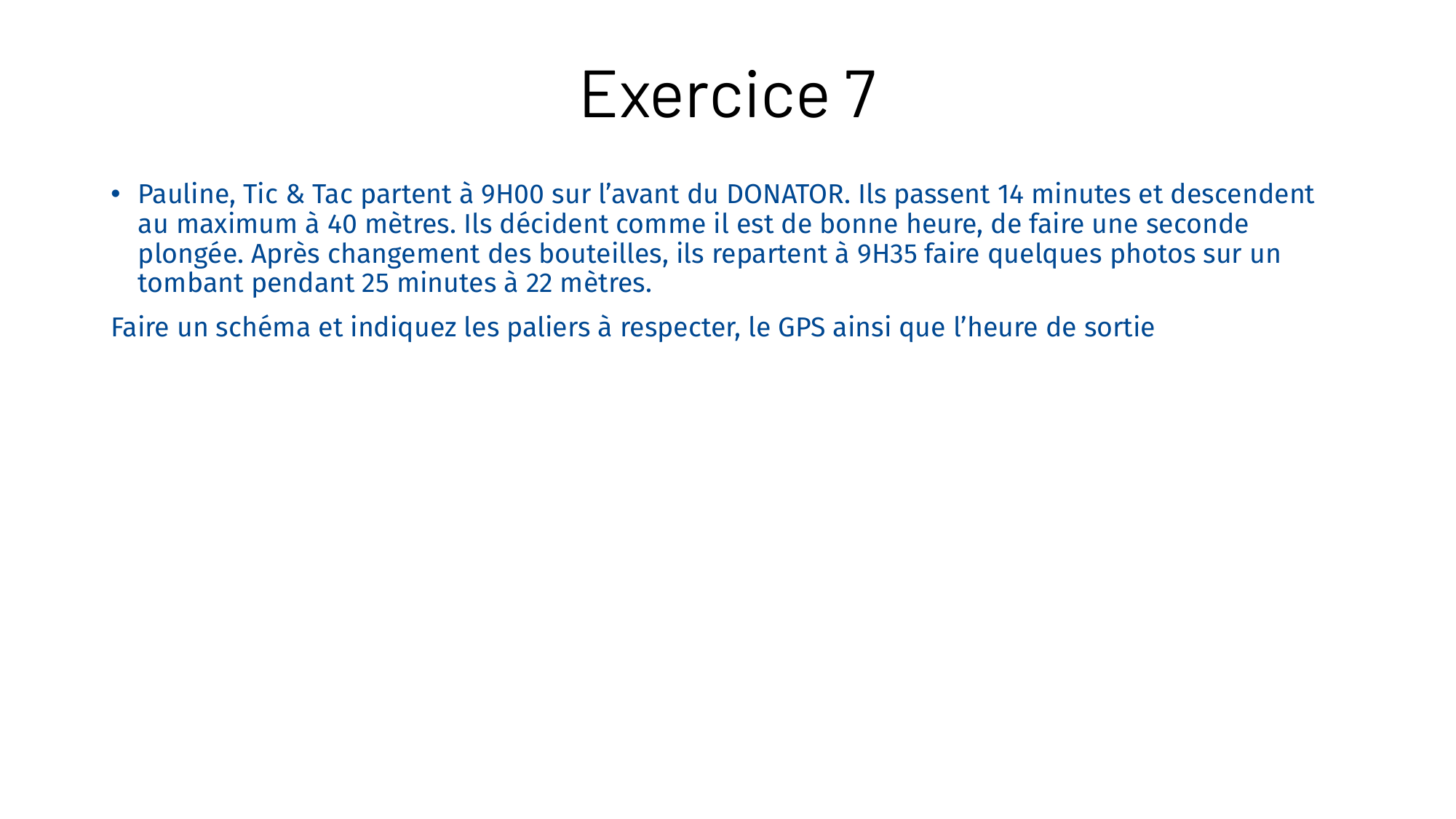

# Exercice 7
Pauline, Tic & Tac partent à 9H00 sur l’avant du DONATOR. Ils passent 14 minutes et descendent au maximum à 40 mètres. Ils décident comme il est de bonne heure, de faire une seconde plongée. Après changement des bouteilles, ils repartent à 9H35 faire quelques photos sur un tombant pendant 25 minutes à 22 mètres.
Faire un schéma et indiquez les paliers à respecter, le GPS ainsi que l’heure de sortie